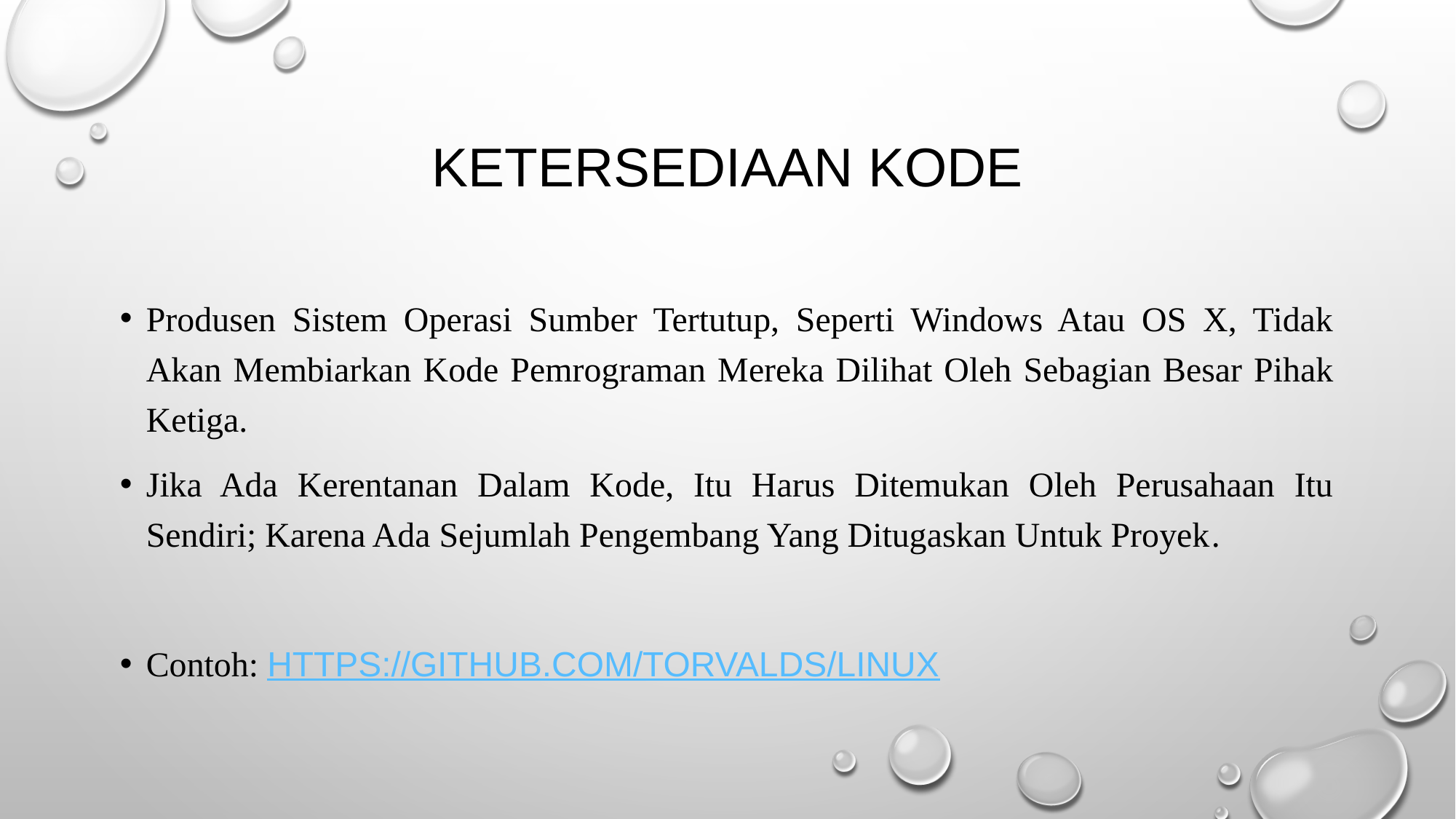

# Ketersediaan kode
Produsen Sistem Operasi Sumber Tertutup, Seperti Windows Atau OS X, Tidak Akan Membiarkan Kode Pemrograman Mereka Dilihat Oleh Sebagian Besar Pihak Ketiga.
Jika Ada Kerentanan Dalam Kode, Itu Harus Ditemukan Oleh Perusahaan Itu Sendiri; Karena Ada Sejumlah Pengembang Yang Ditugaskan Untuk Proyek.

Contoh: https://github.com/torvalds/linux